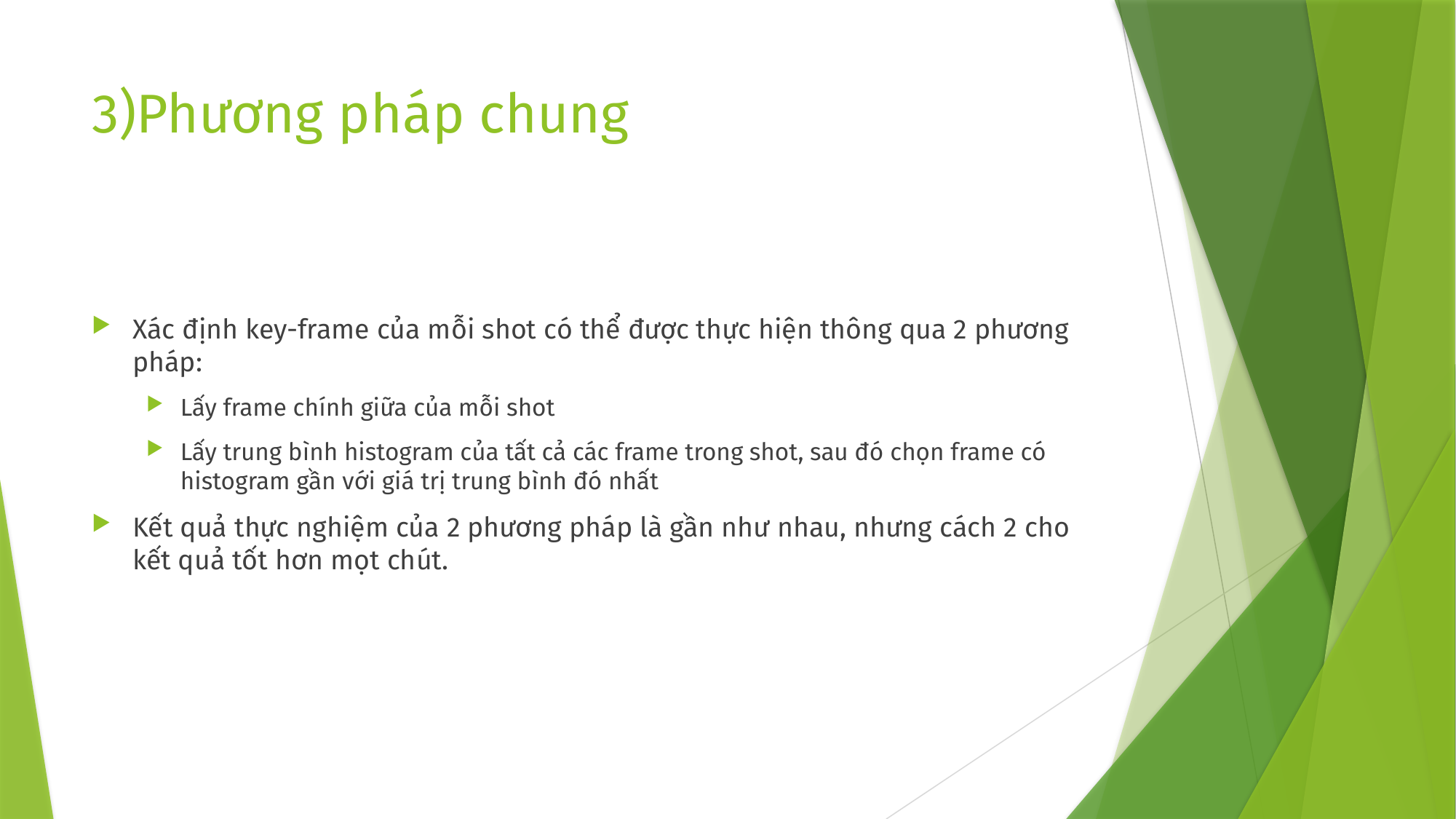

# 3)Phương pháp chung

Xác định key-frame của mỗi shot có thể được thực hiện thông qua 2 phương pháp:
Lấy frame chính giữa của mỗi shot
Lấy trung bình histogram của tất cả các frame trong shot, sau đó chọn frame có histogram gần với giá trị trung bình đó nhất
Kết quả thực nghiệm của 2 phương pháp là gần như nhau, nhưng cách 2 cho kết quả tốt hơn mọt chút.